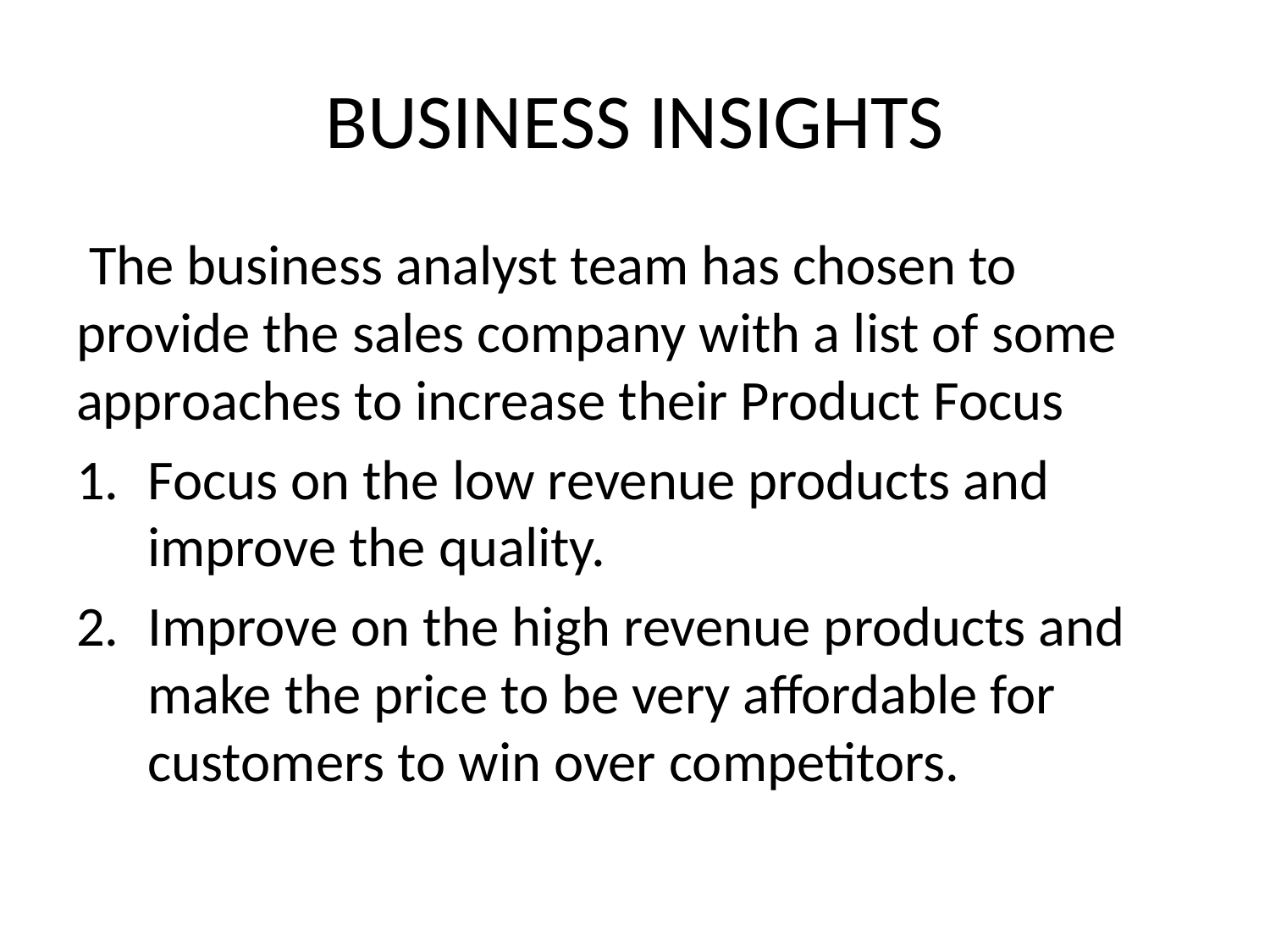

# BUSINESS INSIGHTS
 The business analyst team has chosen to provide the sales company with a list of some approaches to increase their Product Focus
Focus on the low revenue products and improve the quality.
Improve on the high revenue products and make the price to be very affordable for customers to win over competitors.